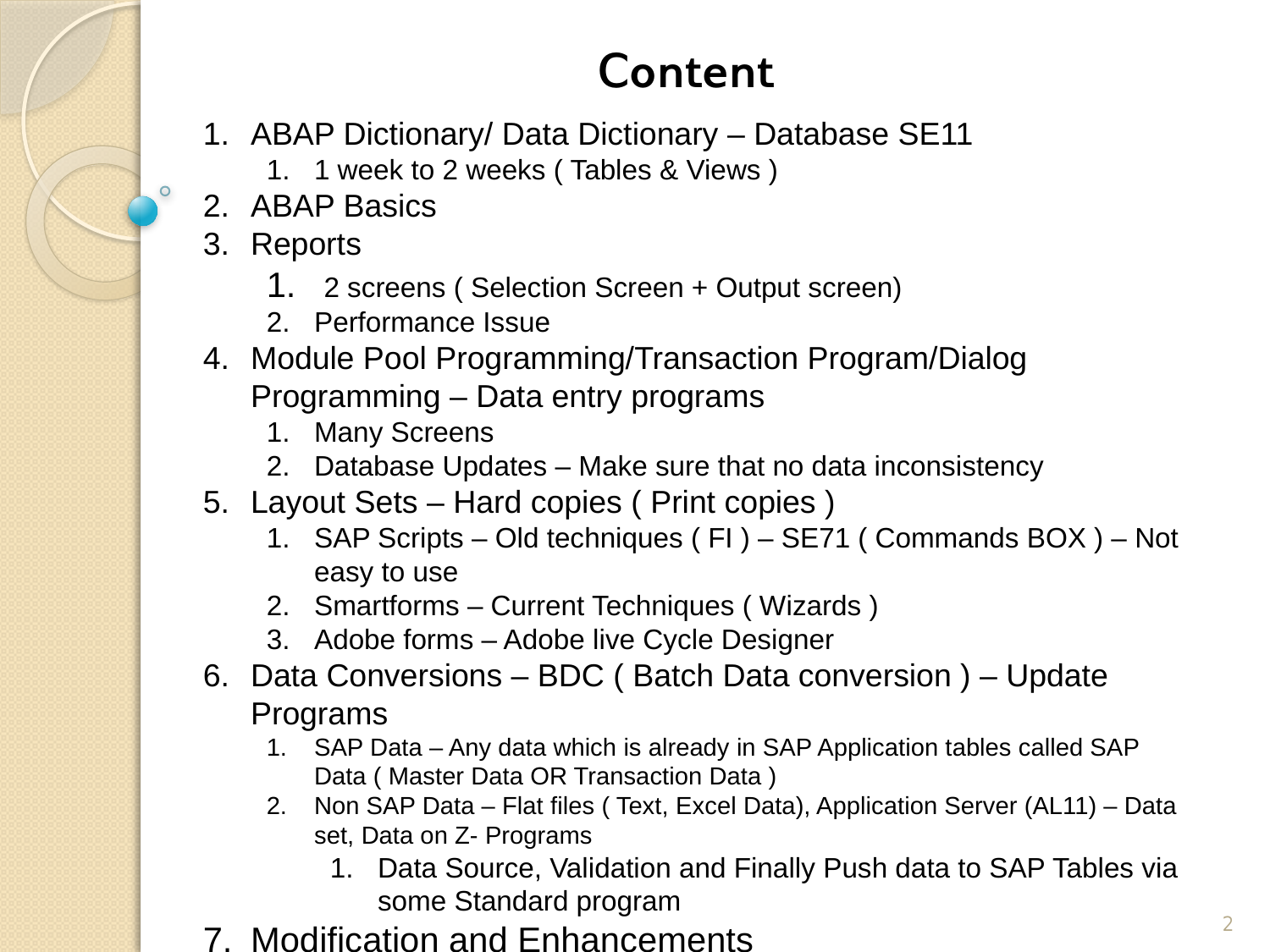

Content
ABAP Dictionary/ Data Dictionary – Database SE11
1 week to 2 weeks ( Tables & Views )
ABAP Basics
Reports
 2 screens ( Selection Screen + Output screen)
Performance Issue
Module Pool Programming/Transaction Program/Dialog Programming – Data entry programs
Many Screens
Database Updates – Make sure that no data inconsistency
Layout Sets – Hard copies ( Print copies )
SAP Scripts – Old techniques ( FI ) – SE71 ( Commands BOX ) – Not easy to use
Smartforms – Current Techniques ( Wizards )
Adobe forms – Adobe live Cycle Designer
Data Conversions – BDC ( Batch Data conversion ) – Update Programs
SAP Data – Any data which is already in SAP Application tables called SAP Data ( Master Data OR Transaction Data )
Non SAP Data – Flat files ( Text, Excel Data), Application Server (AL11) – Data set, Data on Z- Programs
Data Source, Validation and Finally Push data to SAP Tables via some Standard program
Modification and Enhancements
Connectivity
2